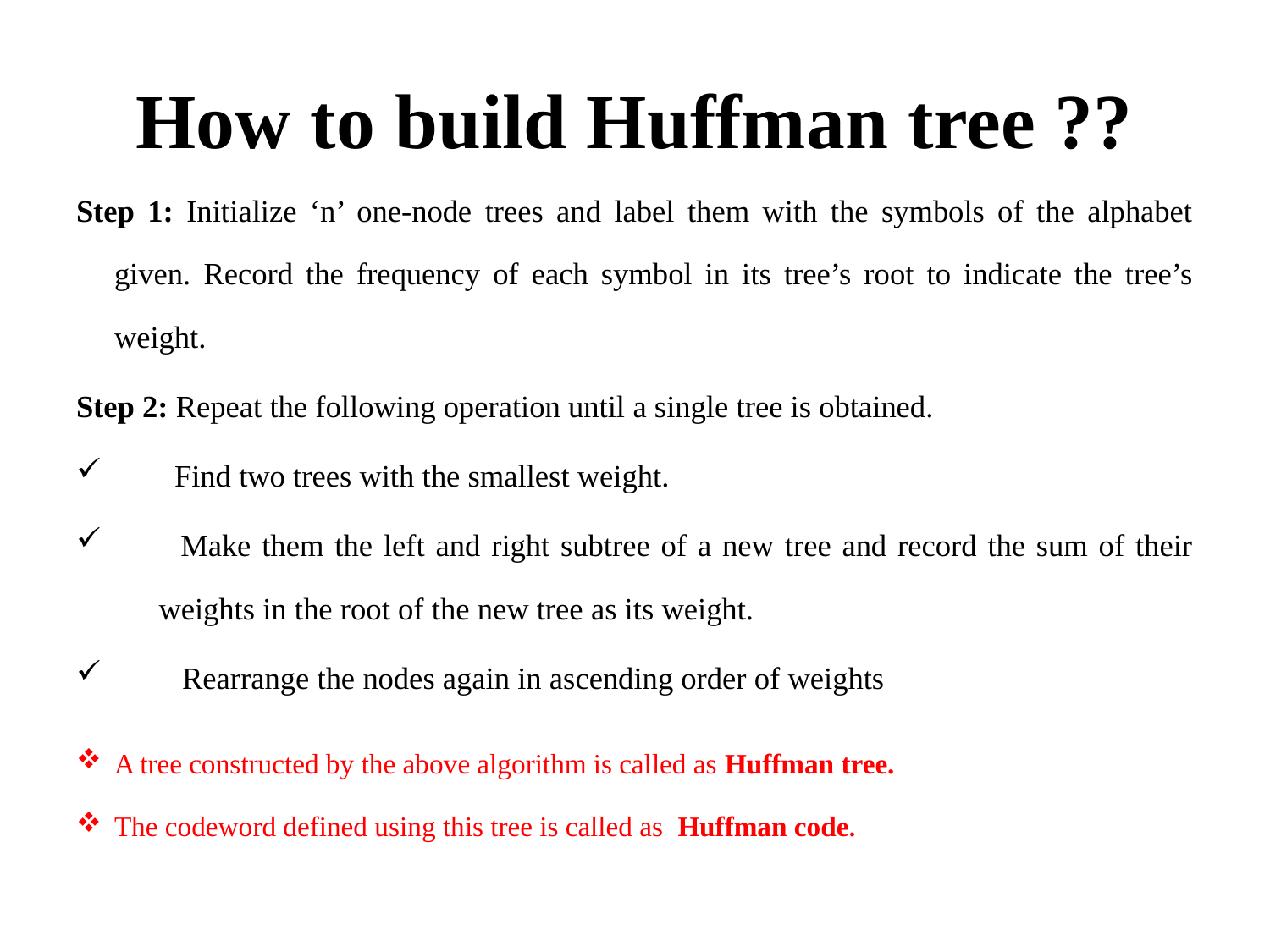

# How to build Huffman tree ??
Step 1: Initialize ‘n’ one-node trees and label them with the symbols of the alphabet given. Record the frequency of each symbol in its tree’s root to indicate the tree’s weight.
Step 2: Repeat the following operation until a single tree is obtained.
  Find two trees with the smallest weight.
  Make them the left and right subtree of a new tree and record the sum of their weights in the root of the new tree as its weight.
   Rearrange the nodes again in ascending order of weights

A tree constructed by the above algorithm is called as Huffman tree.
The codeword defined using this tree is called as  Huffman code.